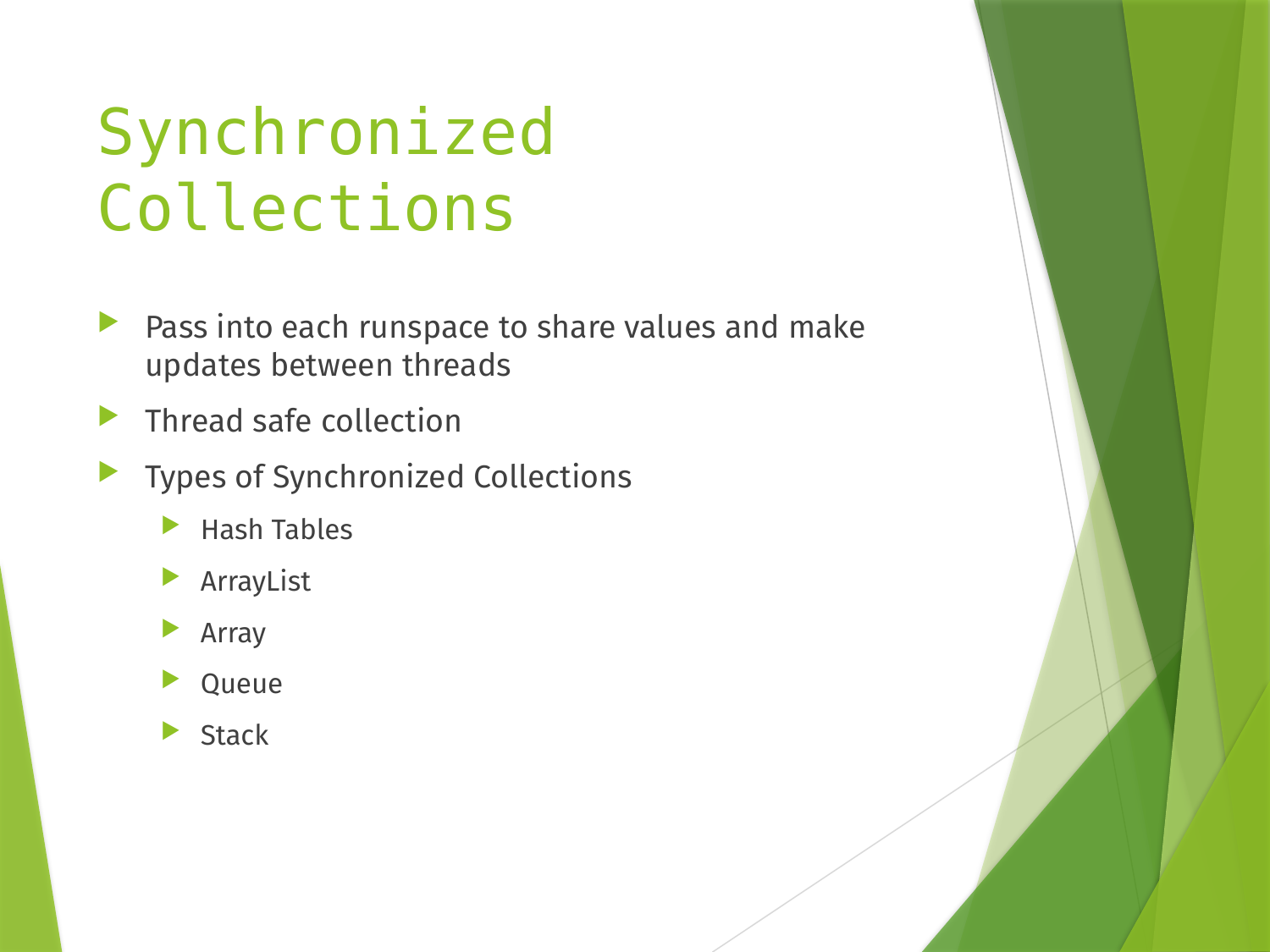

# Synchronized Collections
Pass into each runspace to share values and make updates between threads
Thread safe collection
Types of Synchronized Collections
Hash Tables
ArrayList
Array
Queue
Stack